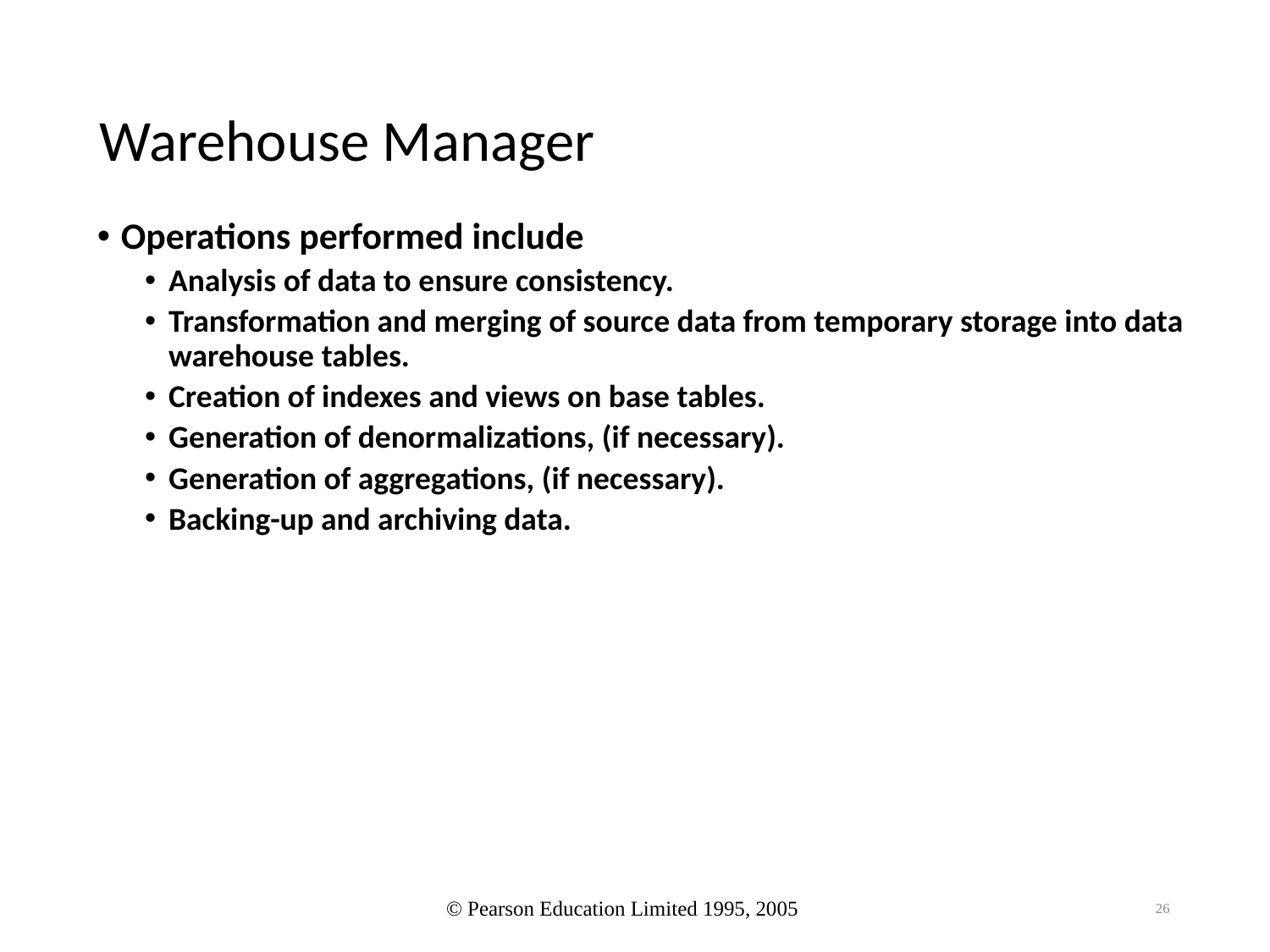

# Warehouse Manager
Operations performed include
Analysis of data to ensure consistency.
Transformation and merging of source data from temporary storage into data warehouse tables.
Creation of indexes and views on base tables.
Generation of denormalizations, (if necessary).
Generation of aggregations, (if necessary).
Backing-up and archiving data.
26
© Pearson Education Limited 1995, 2005